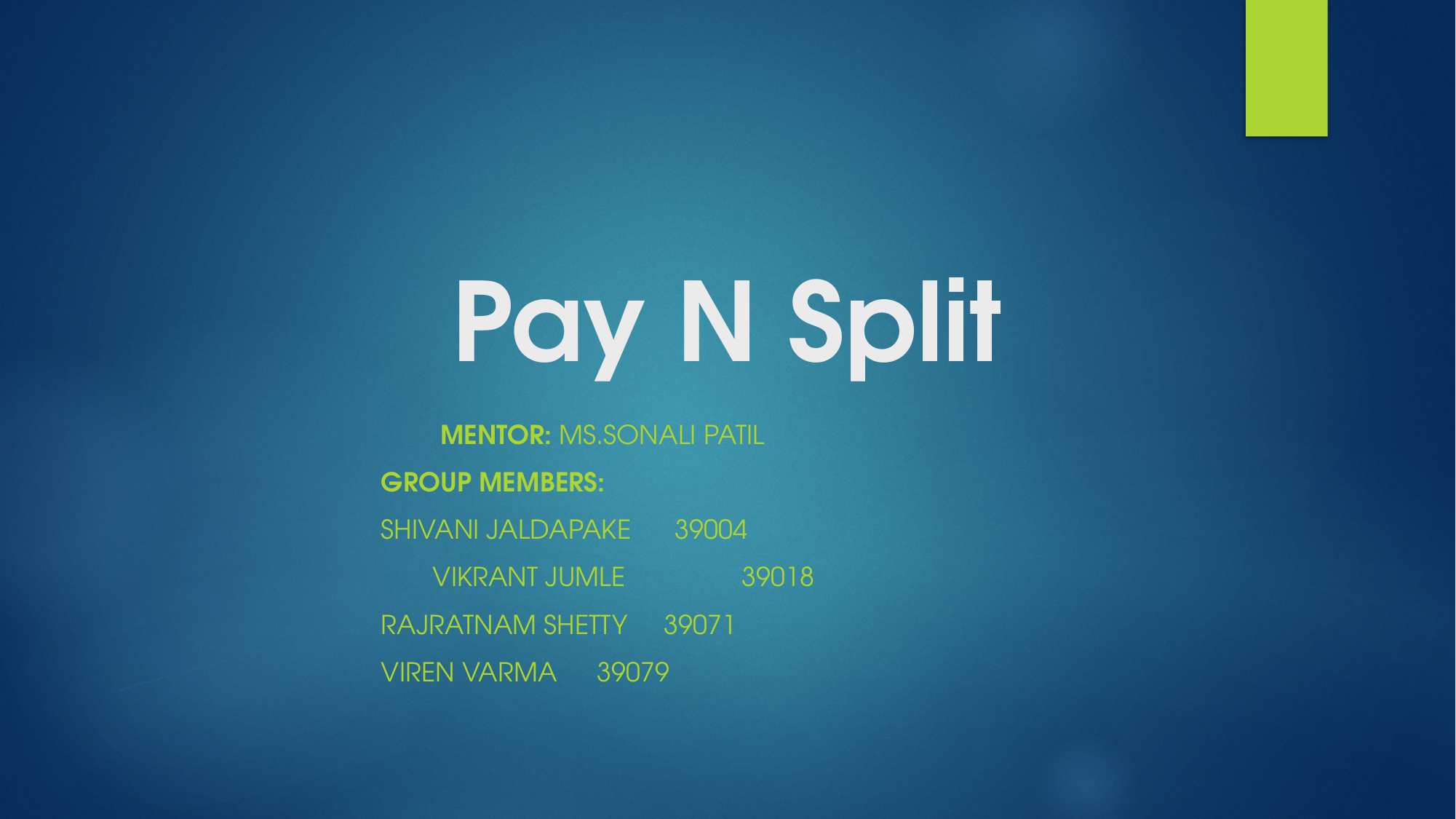

# Pay N Split
                                  Mentor: Ms.sonali patil
			             Group members:
 			             Shivani jaldapake      39004
                                 vikrant jumle	           39018
 			             Rajratnam Shetty     39071
 			             Viren Varma 		    39079